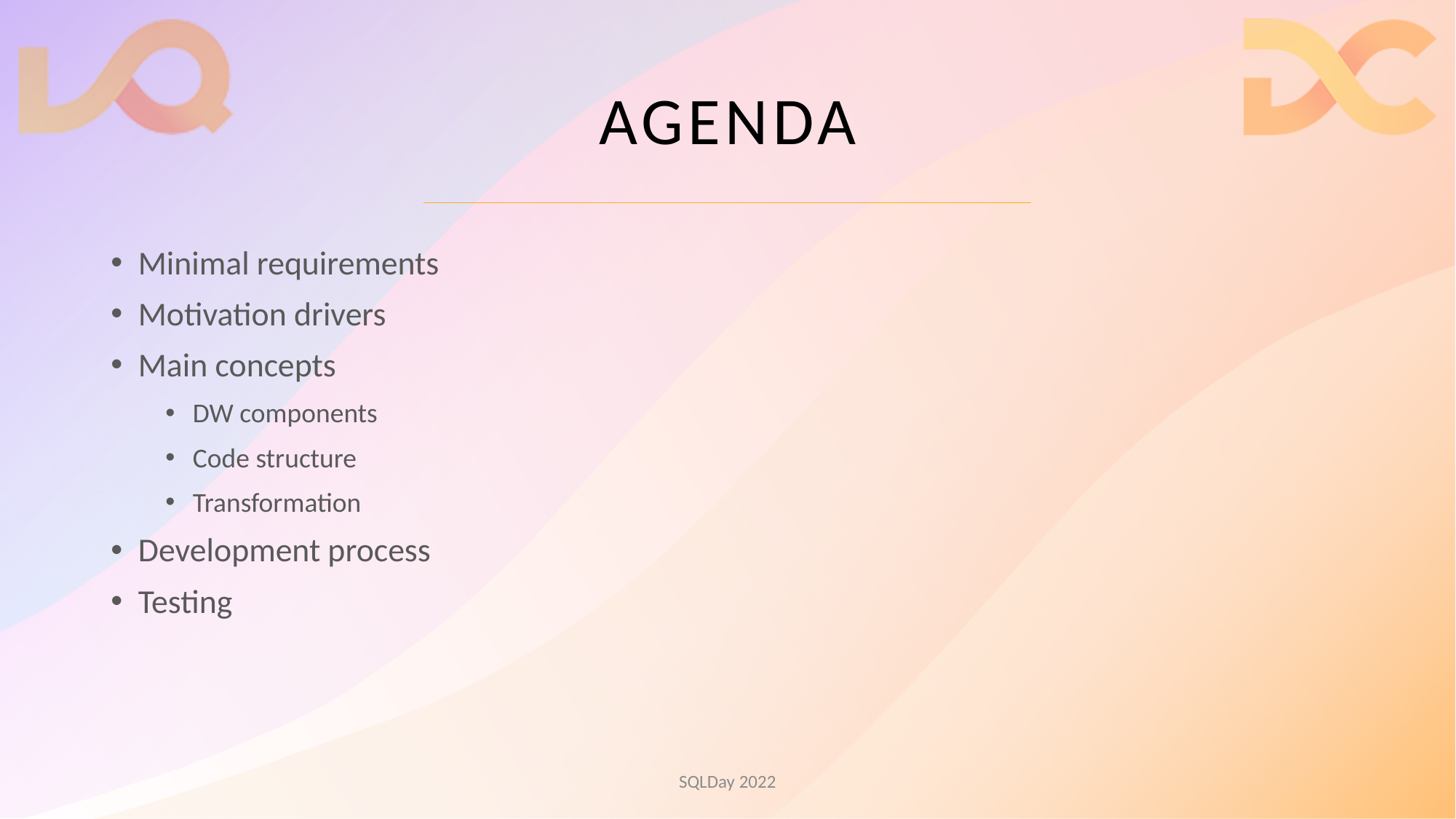

# AGENDA
Minimal requirements
Motivation drivers
Main concepts
DW components
Code structure
Transformation
Development process
Testing

SQLDay 2022